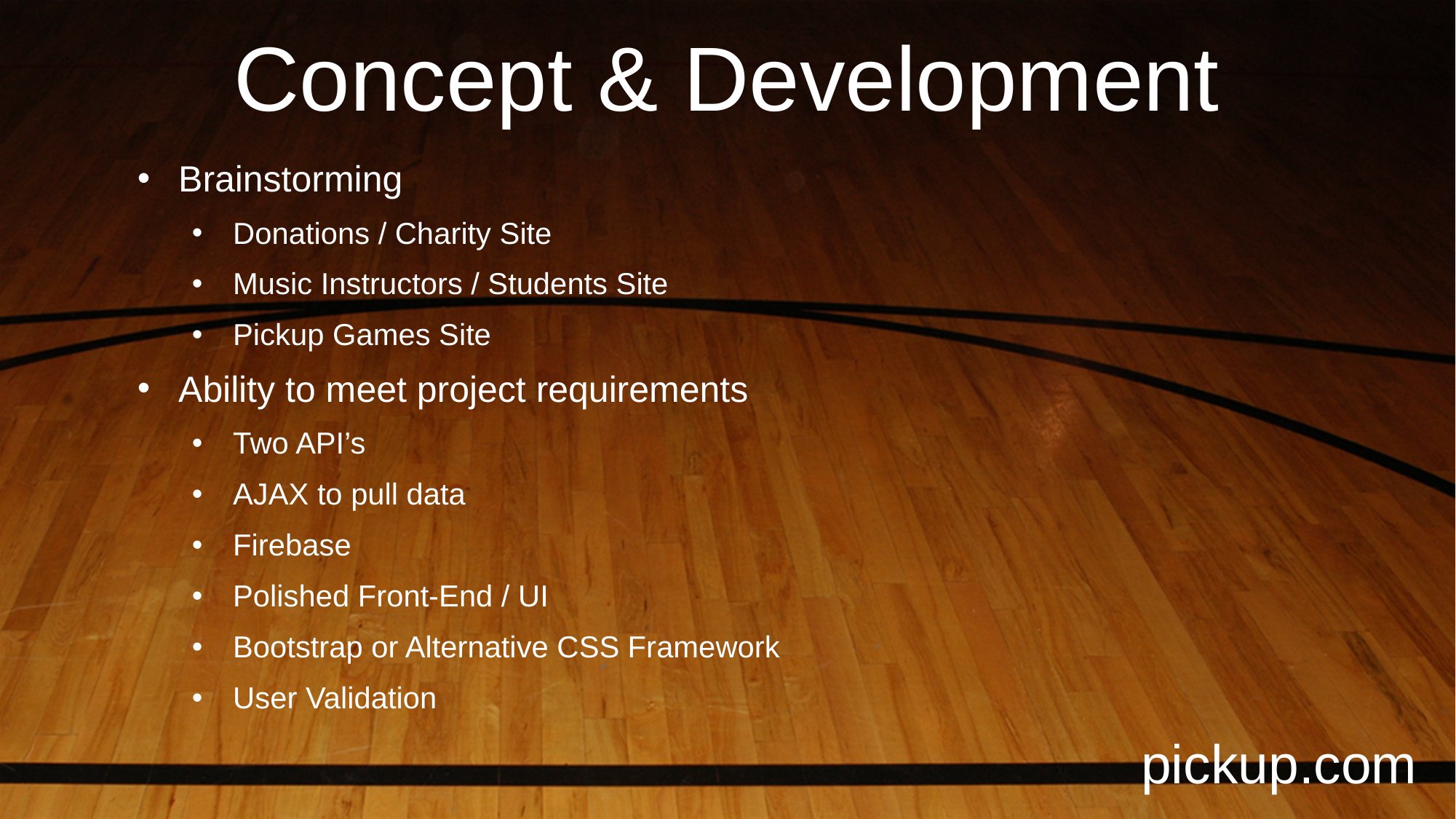

# Concept & Development
Brainstorming
Donations / Charity Site
Music Instructors / Students Site
Pickup Games Site
Ability to meet project requirements
Two API’s
AJAX to pull data
Firebase
Polished Front-End / UI
Bootstrap or Alternative CSS Framework
User Validation

pickup.com